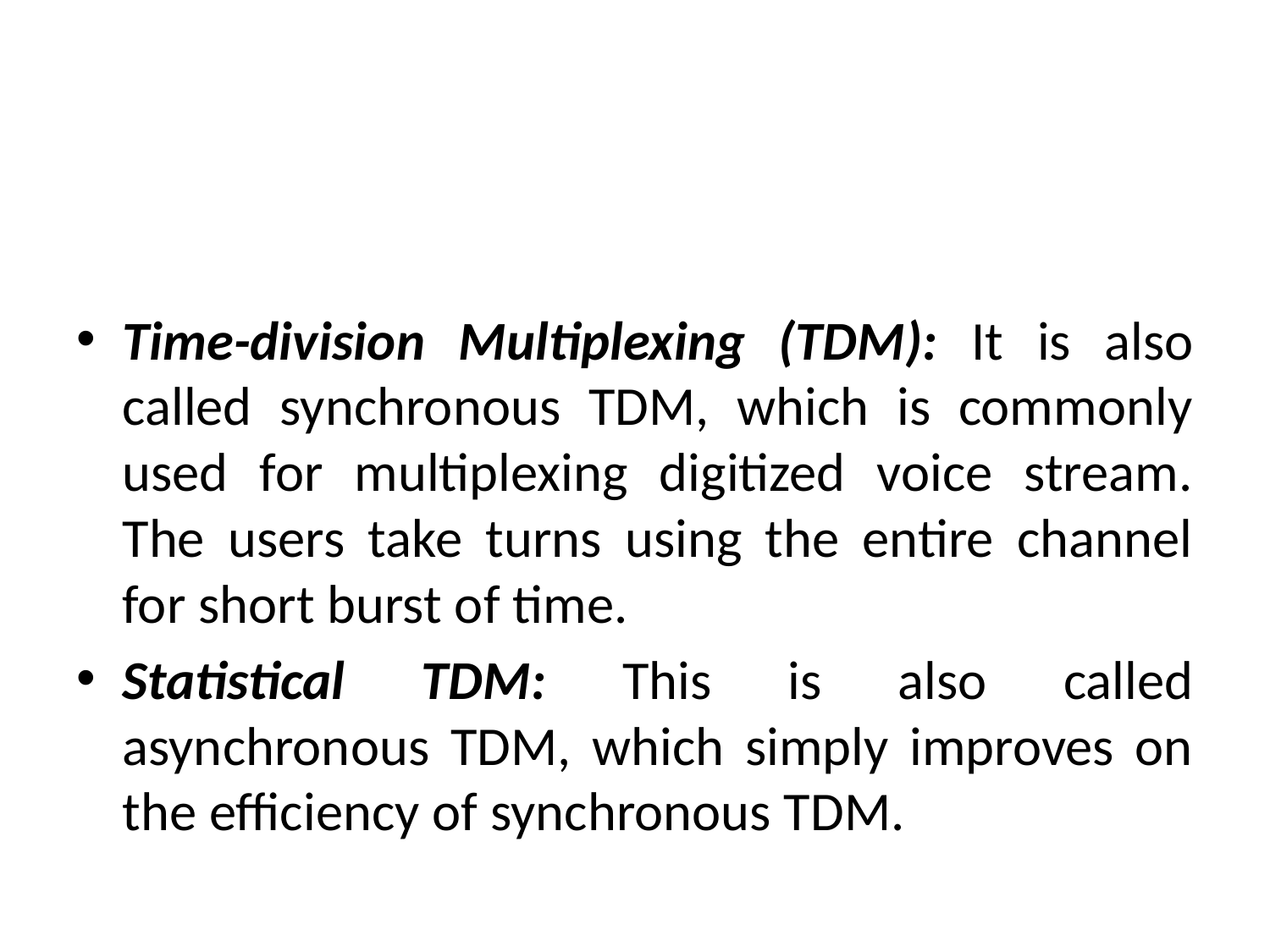

#

Time-division Multiplexing (TDM): It is also called synchronous TDM, which is commonly used for multiplexing digitized voice stream. The users take turns using the entire channel for short burst of time.
Statistical TDM: This is also called asynchronous TDM, which simply improves on the efficiency of synchronous TDM.